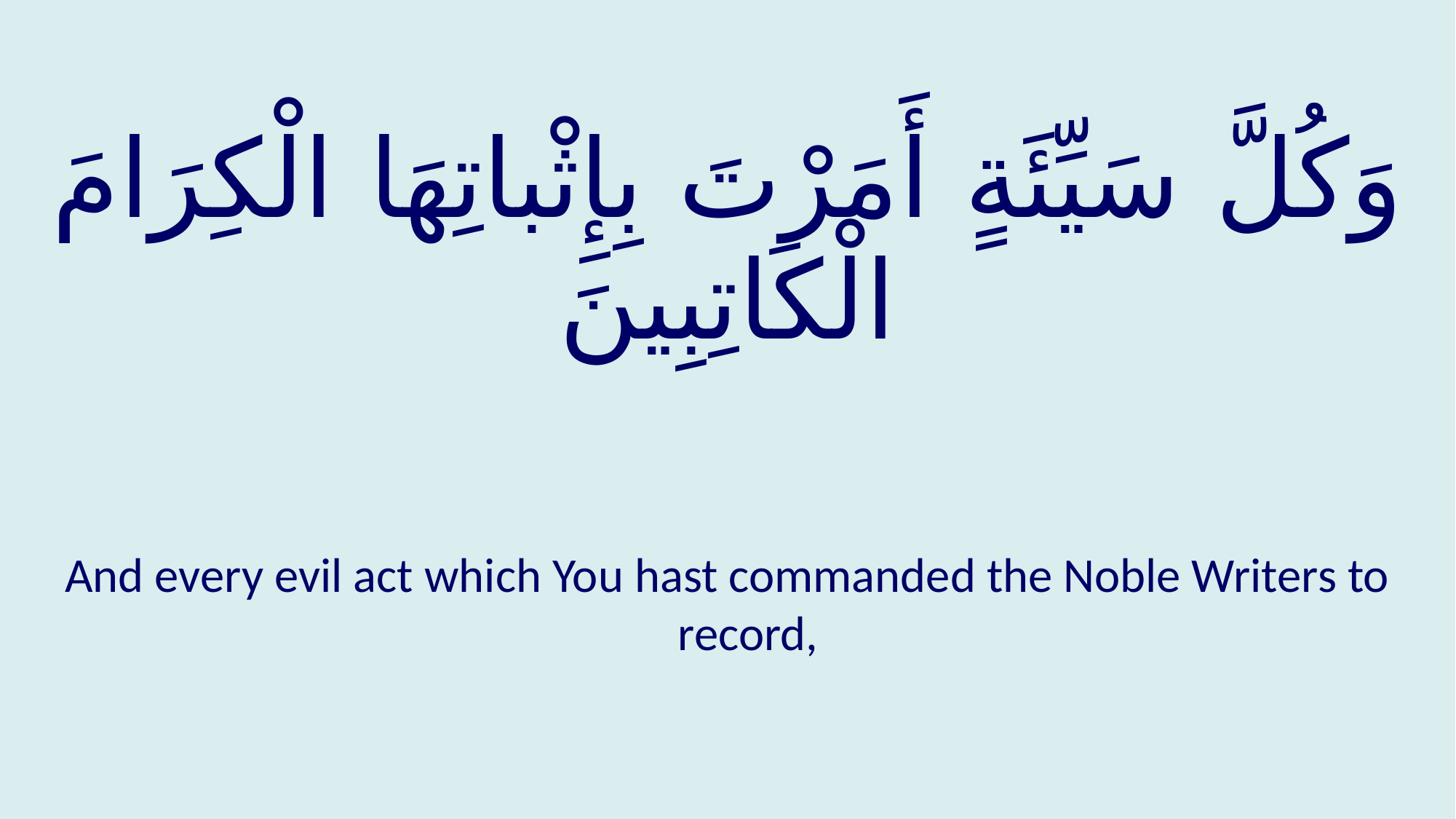

# وَكُلَّ سَیِّئَةٍ أَمَرْتَ بِإِثْباتِهَا الْكِرَامَ الْكَاتِبِینَ
And every evil act which You hast commanded the Noble Writers to record,